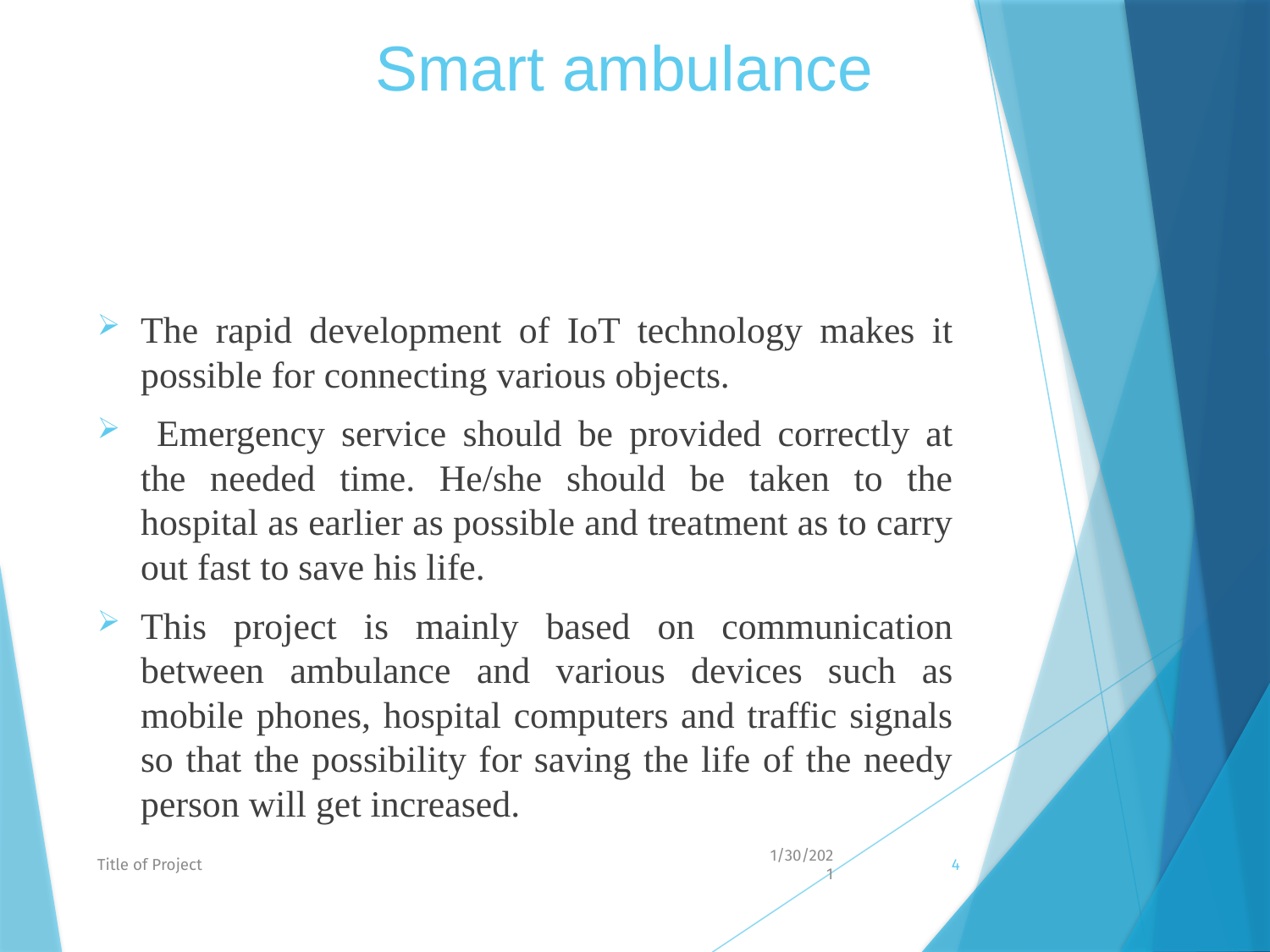

# Smart ambulance
The rapid development of IoT technology makes it possible for connecting various objects.
 Emergency service should be provided correctly at the needed time. He/she should be taken to the hospital as earlier as possible and treatment as to carry out fast to save his life.
This project is mainly based on communication between ambulance and various devices such as mobile phones, hospital computers and traffic signals so that the possibility for saving the life of the needy person will get increased.
Title of Project
1/30/2021
4